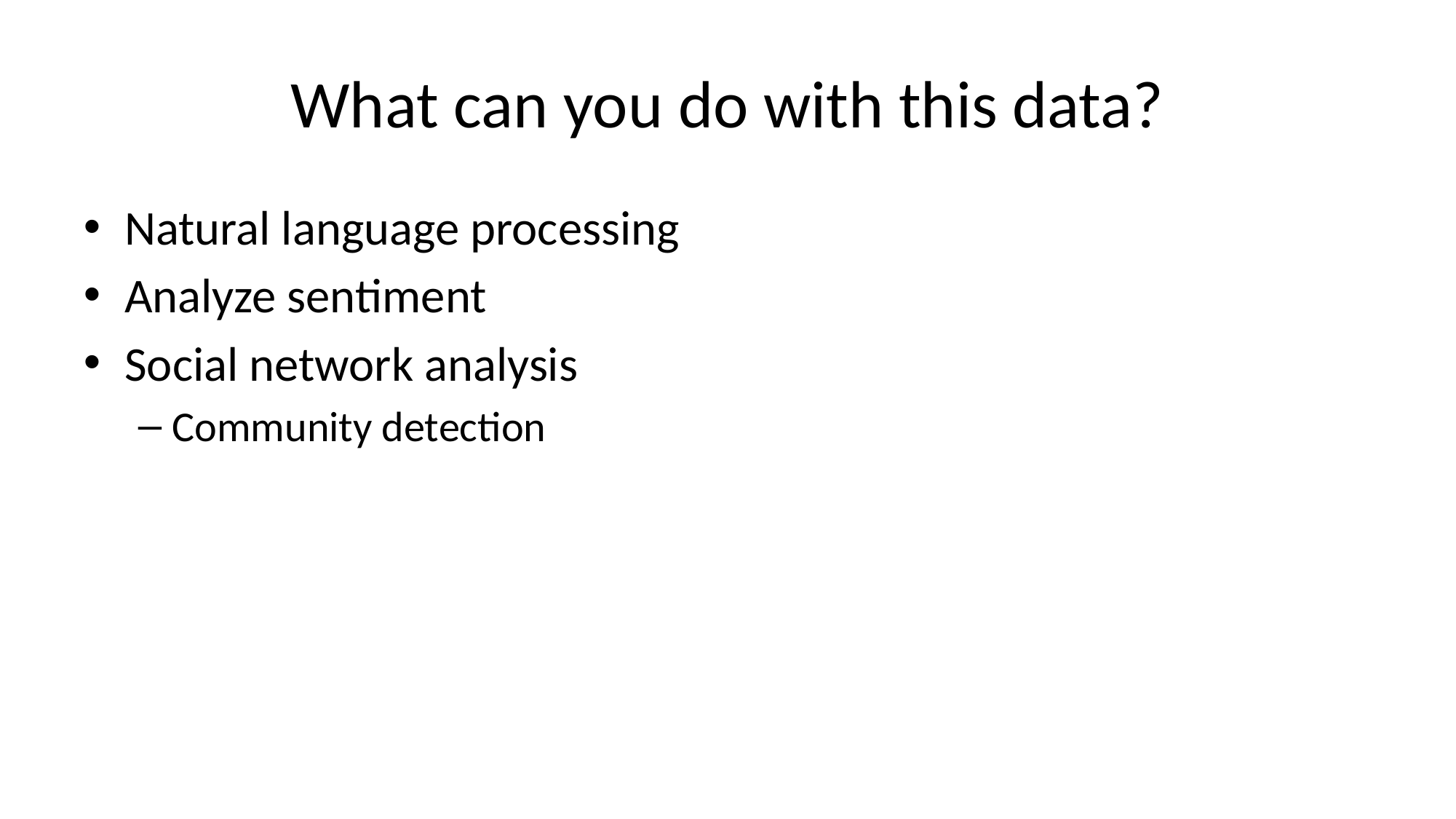

# What can you do with this data?
Natural language processing
Analyze sentiment
Social network analysis
Community detection